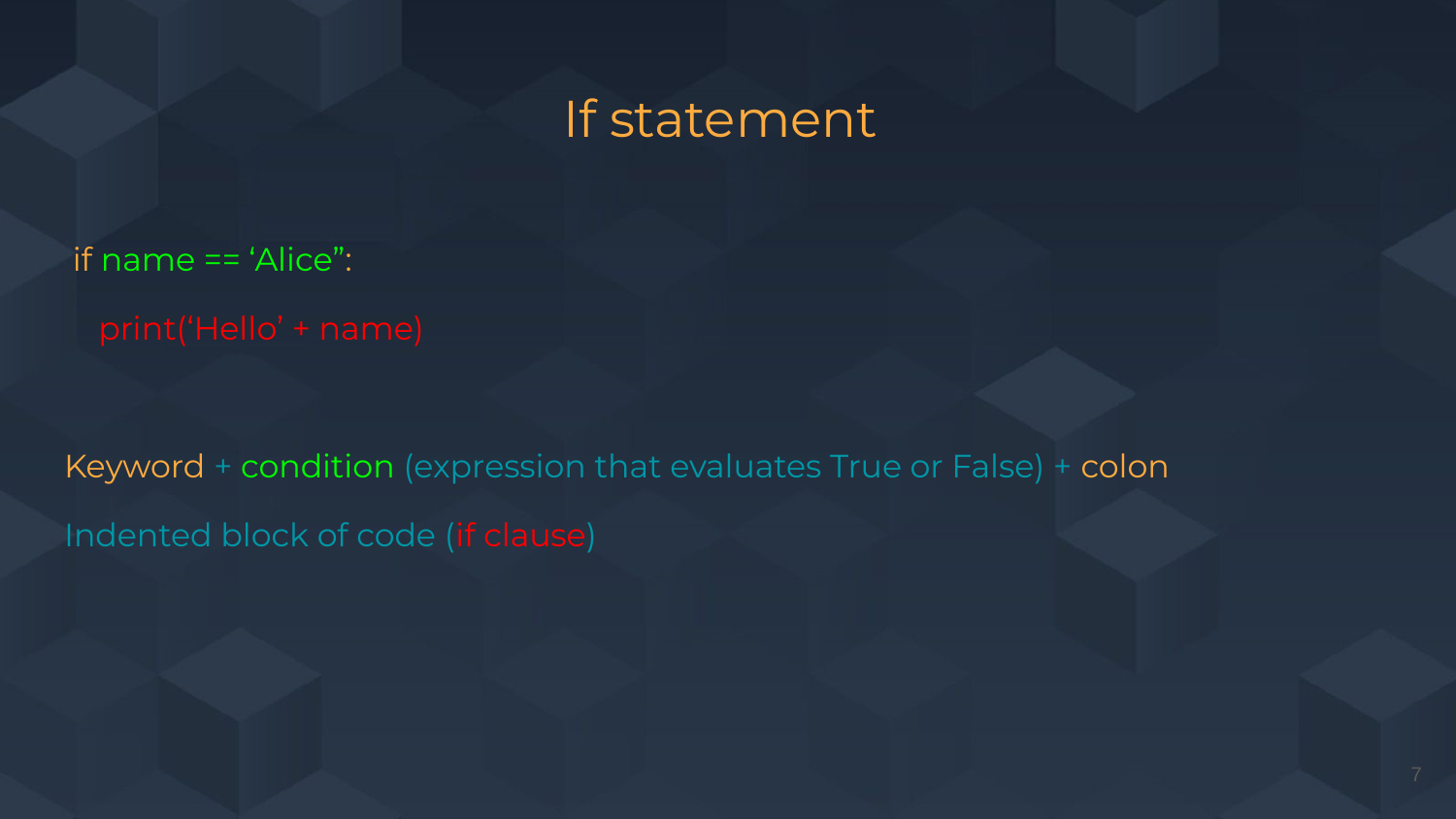

# If statement
 if name == ‘Alice”:
    print(‘Hello’ + name)

Keyword + condition (expression that evaluates True or False) + colon
Indented block of code (if clause)
7